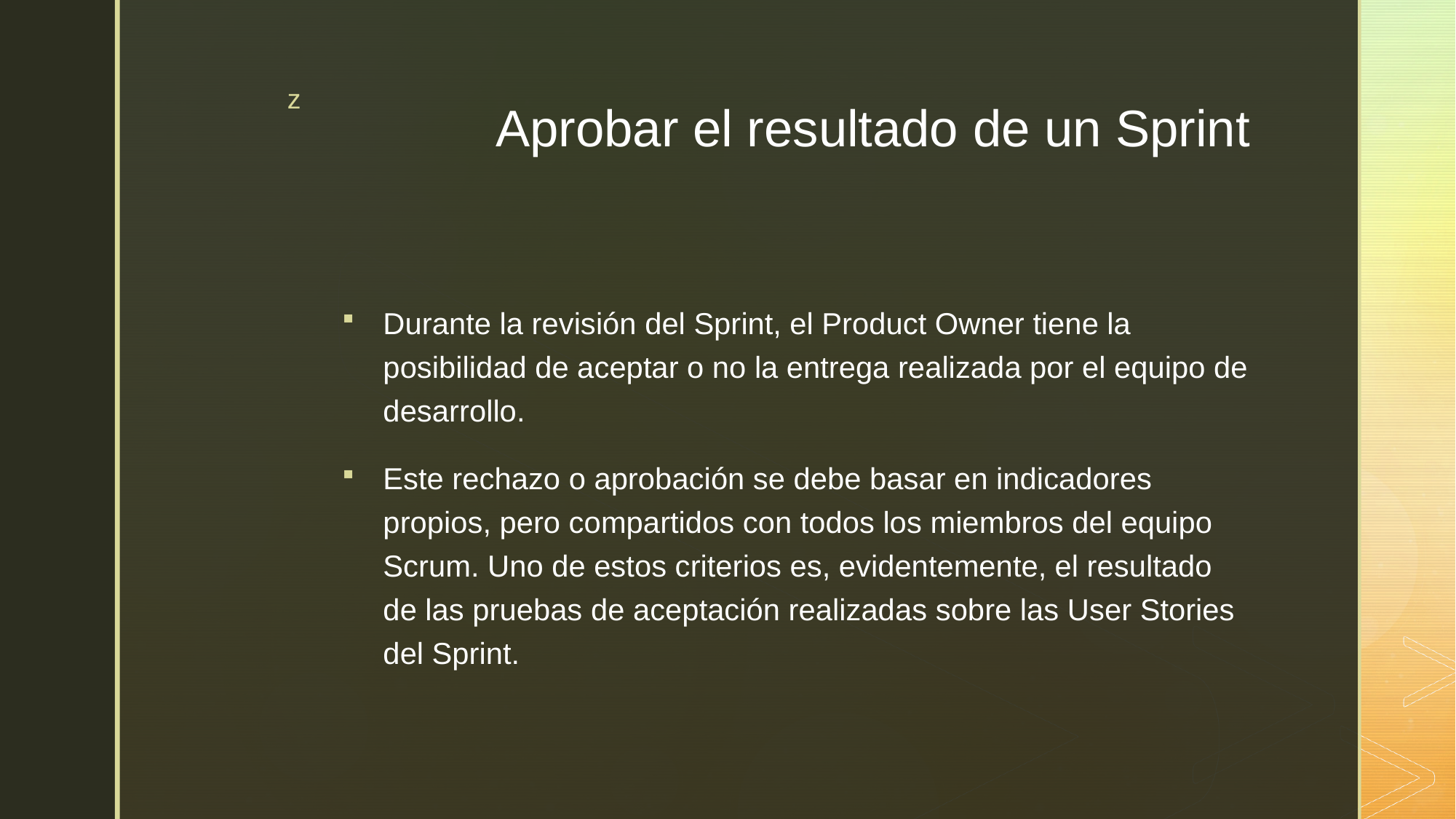

# Aprobar el resultado de un Sprint
Durante la revisión del Sprint, el Product Owner tiene la posibilidad de aceptar o no la entrega realizada por el equipo de desarrollo.
Este rechazo o aprobación se debe basar en indicadores propios, pero compartidos con todos los miembros del equipo Scrum. Uno de estos criterios es, evidentemente, el resultado de las pruebas de aceptación realizadas sobre las User Stories del Sprint.